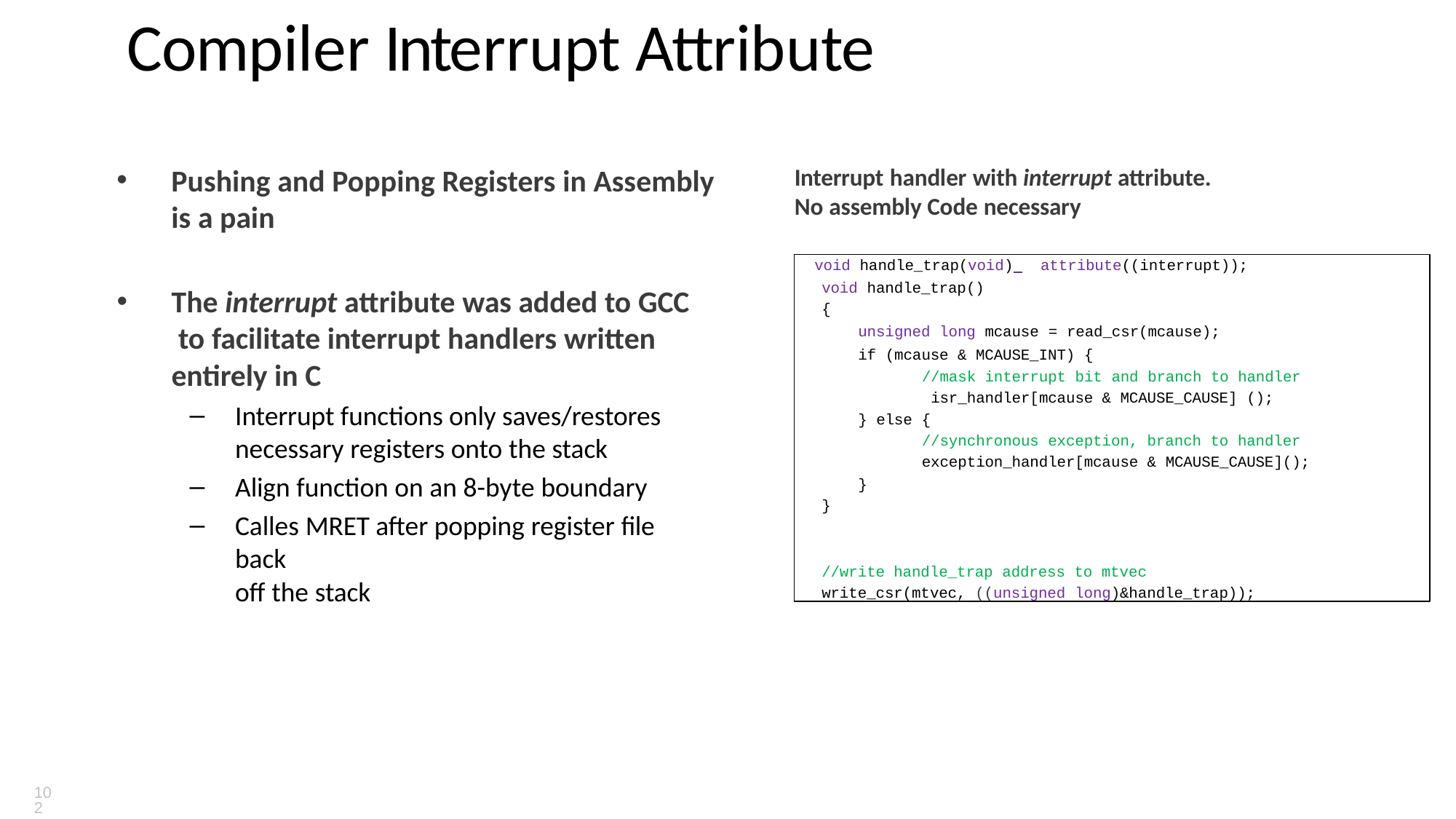

# Compiler Interrupt Attribute
Pushing and Popping Registers in Assembly
is a pain
Interrupt handler with interrupt attribute.
No assembly Code necessary
void handle_trap(void) attribute((interrupt));
void handle_trap()
{
unsigned long mcause = read_csr(mcause);
if (mcause & MCAUSE_INT) {
//mask interrupt bit and branch to handler  isr_handler[mcause & MCAUSE_CAUSE] ();
} else {
//synchronous exception, branch to handler  exception_handler[mcause & MCAUSE_CAUSE]();
}
}

//write handle_trap address to mtvec  write_csr(mtvec, ((unsigned long)&handle_trap));
The interrupt attribute was added to GCC  to facilitate interrupt handlers written  entirely in C
Interrupt functions only saves/restores  necessary registers onto the stack
Align function on an 8-byte boundary
Calles MRET after popping register file back
off the stack
102